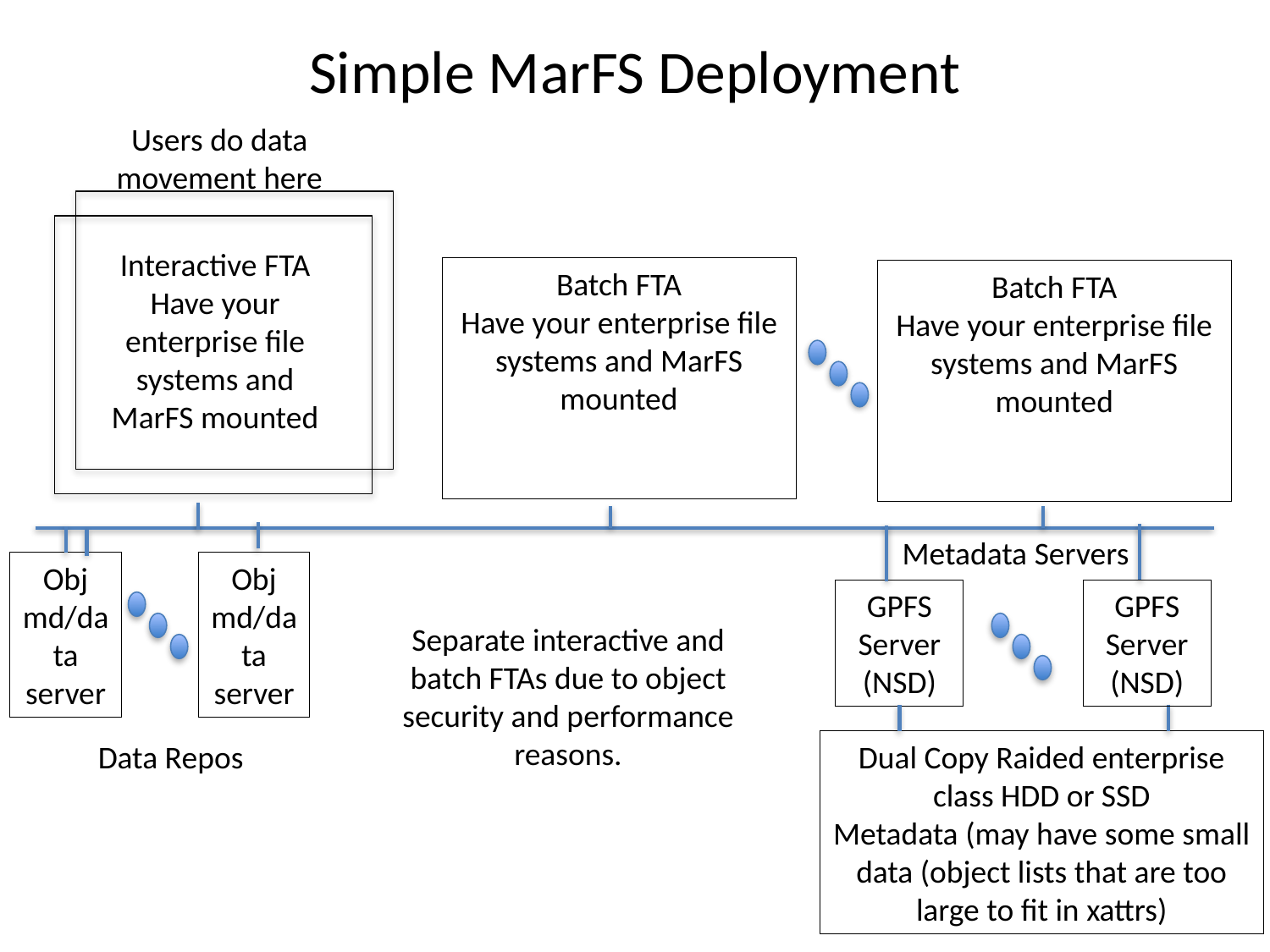

# Simple MarFS Deployment
Users do data movement here

Interactive FTA
Have your enterprise file systems and MarFS mounted
Batch FTA
Have your enterprise file systems and MarFS mounted

Batch FTA
Have your enterprise file systems and MarFS mounted

Metadata Servers

Obj md/data server
Obj md/data server
GPFS Server (NSD)
GPFS Server (NSD)

Separate interactive and batch FTAs due to object security and performance reasons.

Dual Copy Raided enterprise class HDD or SSD
Metadata (may have some small data (object lists that are too large to fit in xattrs)
Data Repos